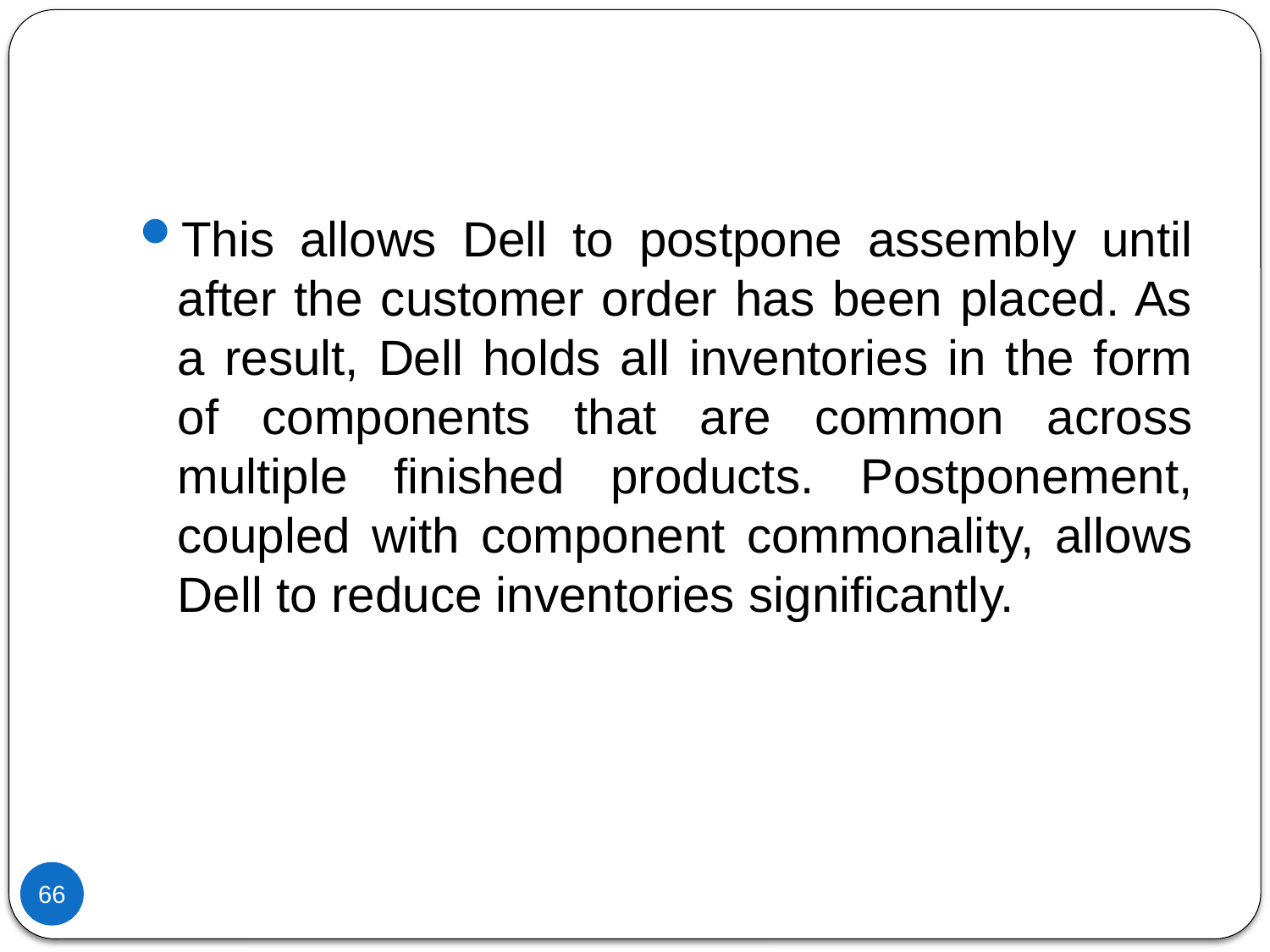

#
This allows Dell to postpone assembly until after the customer order has been placed. As a result, Dell holds all inventories in the form of components that are common across multiple finished products. Postponement, coupled with component commonality, allows Dell to reduce inventories significantly.

66